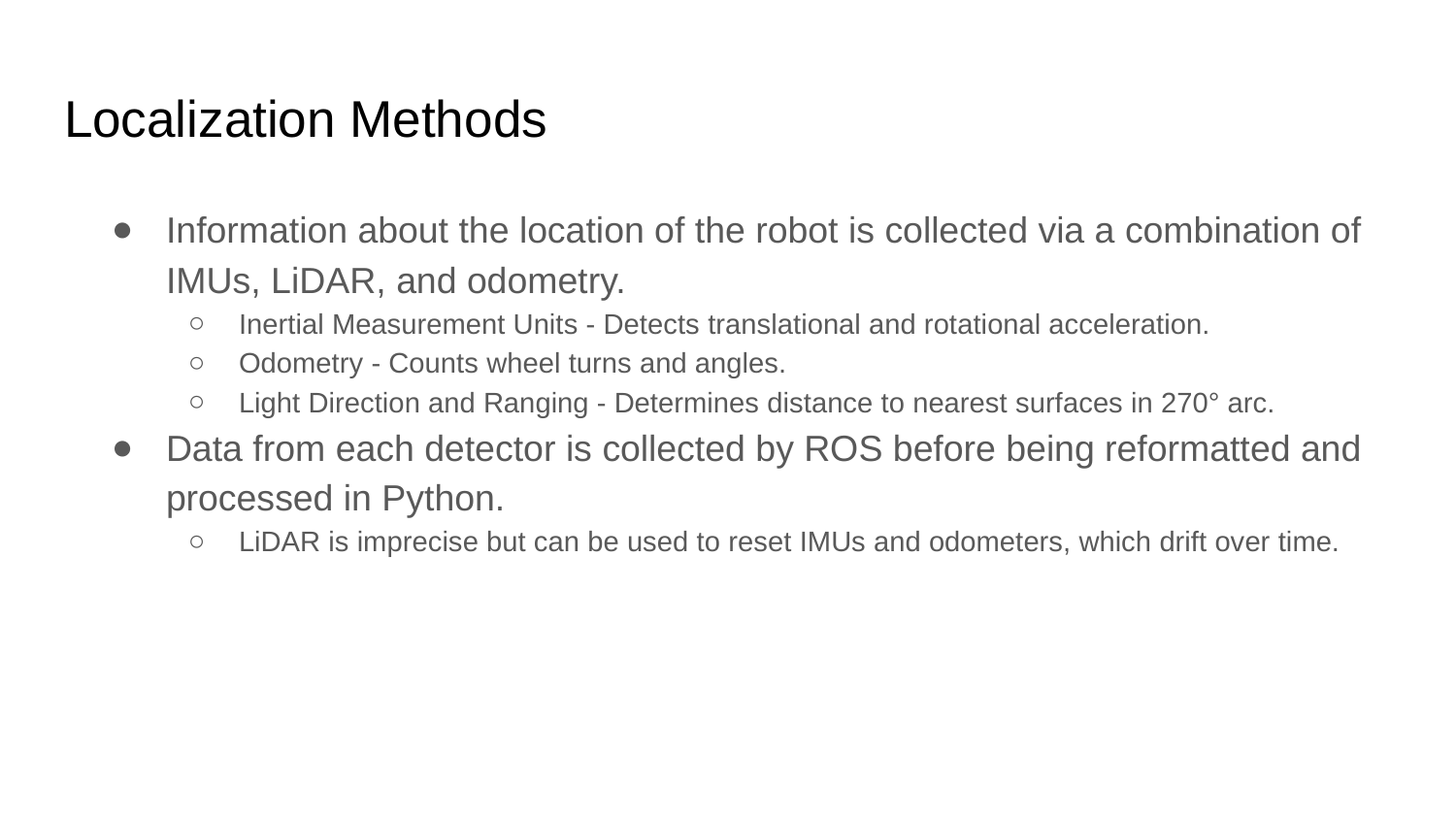

# Localization Methods
Information about the location of the robot is collected via a combination of IMUs, LiDAR, and odometry.
Inertial Measurement Units - Detects translational and rotational acceleration.
Odometry - Counts wheel turns and angles.
Light Direction and Ranging - Determines distance to nearest surfaces in 270° arc.
Data from each detector is collected by ROS before being reformatted and processed in Python.
LiDAR is imprecise but can be used to reset IMUs and odometers, which drift over time.